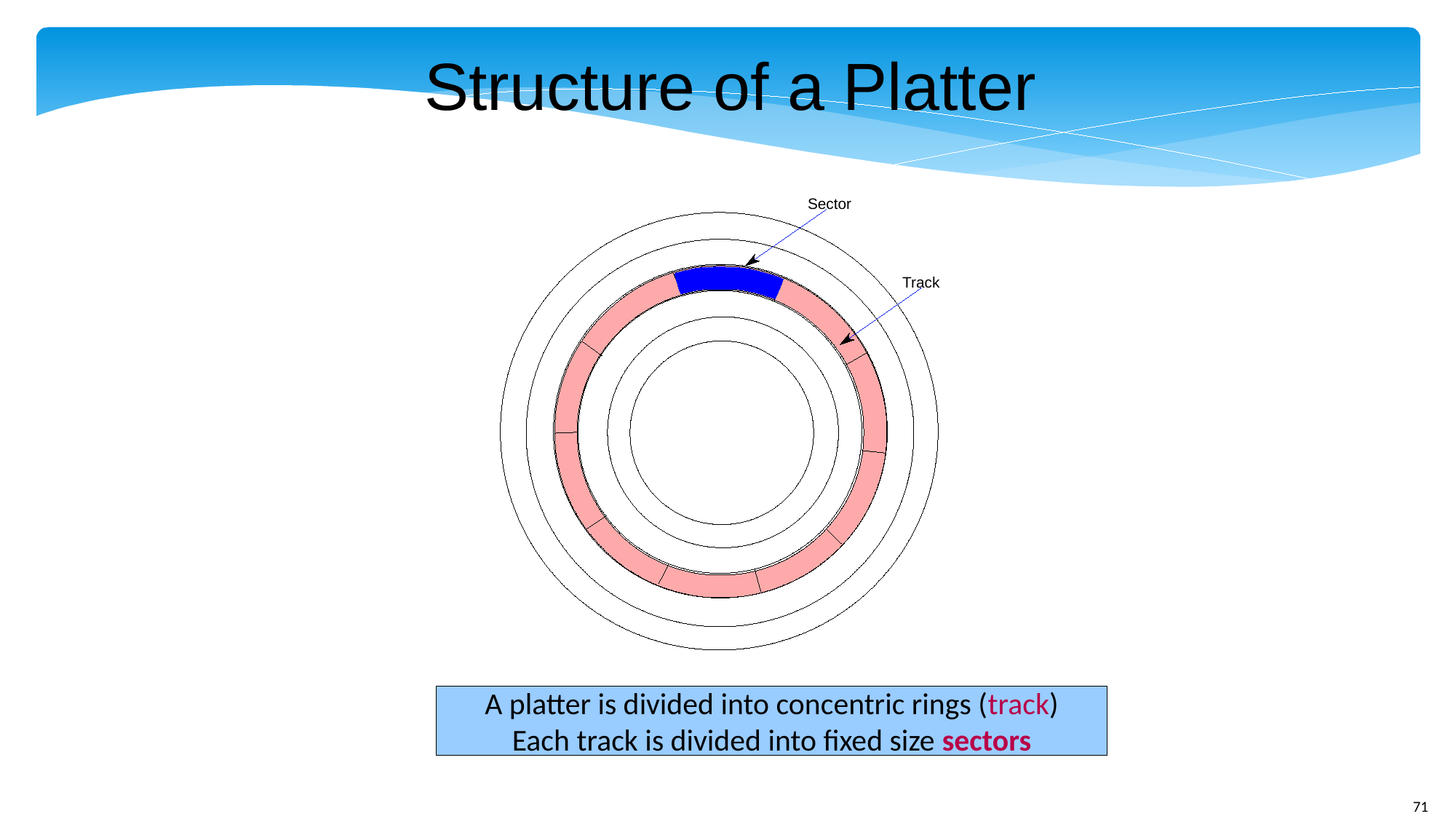

# Structure of a Platter

Sector

Track

A platter is divided into concentric rings (track)
Each track is divided into fixed size sectors